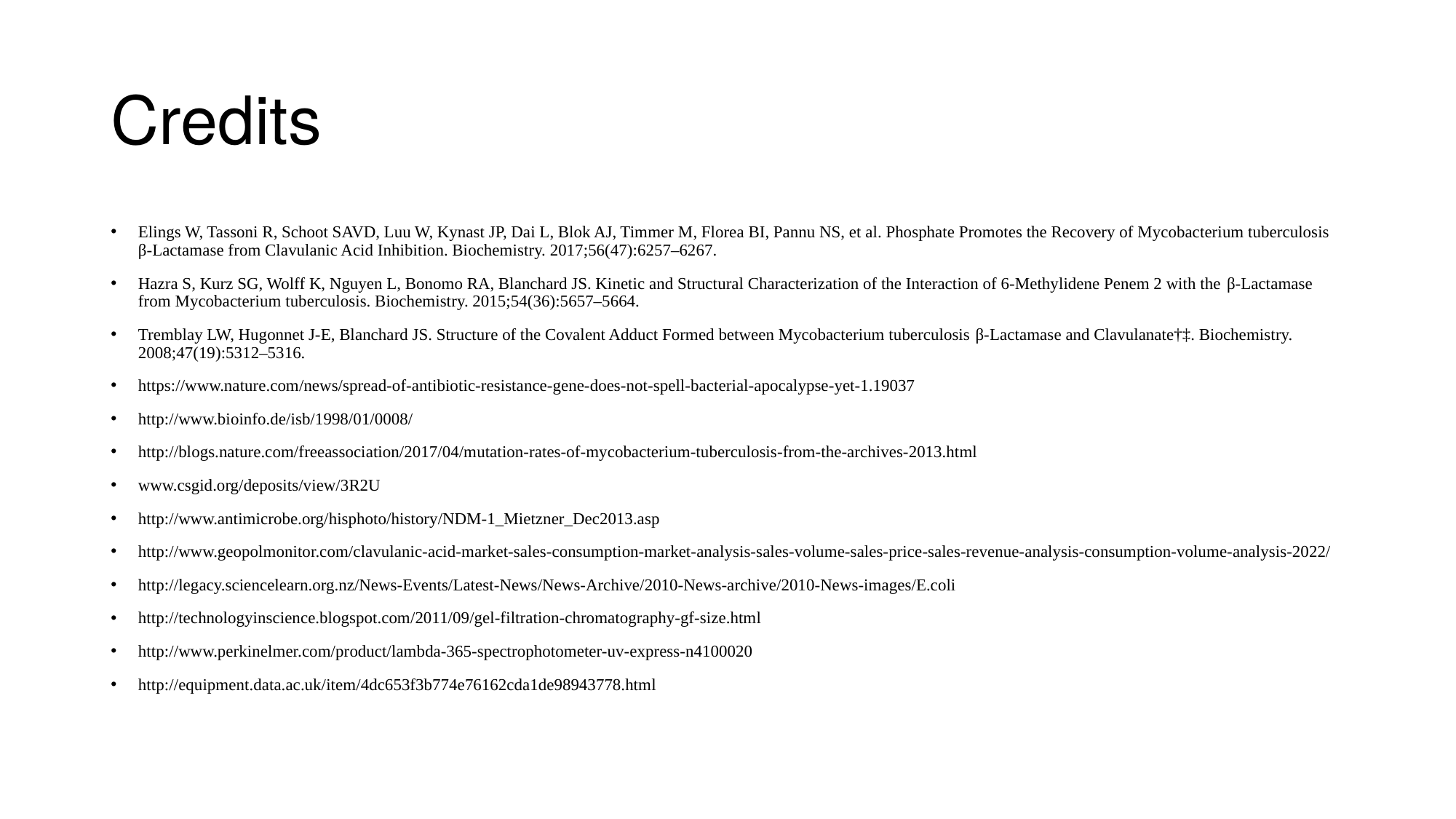

# Credits
Elings W, Tassoni R, Schoot SAVD, Luu W, Kynast JP, Dai L, Blok AJ, Timmer M, Florea BI, Pannu NS, et al. Phosphate Promotes the Recovery of Mycobacterium tuberculosis β-Lactamase from Clavulanic Acid Inhibition. Biochemistry. 2017;56(47):6257–6267.
Hazra S, Kurz SG, Wolff K, Nguyen L, Bonomo RA, Blanchard JS. Kinetic and Structural Characterization of the Interaction of 6-Methylidene Penem 2 with the β-Lactamase from Mycobacterium tuberculosis. Biochemistry. 2015;54(36):5657–5664.
Tremblay LW, Hugonnet J-E, Blanchard JS. Structure of the Covalent Adduct Formed between Mycobacterium tuberculosis β-Lactamase and Clavulanate†‡. Biochemistry. 2008;47(19):5312–5316.
https://www.nature.com/news/spread-of-antibiotic-resistance-gene-does-not-spell-bacterial-apocalypse-yet-1.19037
http://www.bioinfo.de/isb/1998/01/0008/
http://blogs.nature.com/freeassociation/2017/04/mutation-rates-of-mycobacterium-tuberculosis-from-the-archives-2013.html
www.csgid.org/deposits/view/3R2U
http://www.antimicrobe.org/hisphoto/history/NDM-1_Mietzner_Dec2013.asp
http://www.geopolmonitor.com/clavulanic-acid-market-sales-consumption-market-analysis-sales-volume-sales-price-sales-revenue-analysis-consumption-volume-analysis-2022/
http://legacy.sciencelearn.org.nz/News-Events/Latest-News/News-Archive/2010-News-archive/2010-News-images/E.coli
http://technologyinscience.blogspot.com/2011/09/gel-filtration-chromatography-gf-size.html
http://www.perkinelmer.com/product/lambda-365-spectrophotometer-uv-express-n4100020
http://equipment.data.ac.uk/item/4dc653f3b774e76162cda1de98943778.html